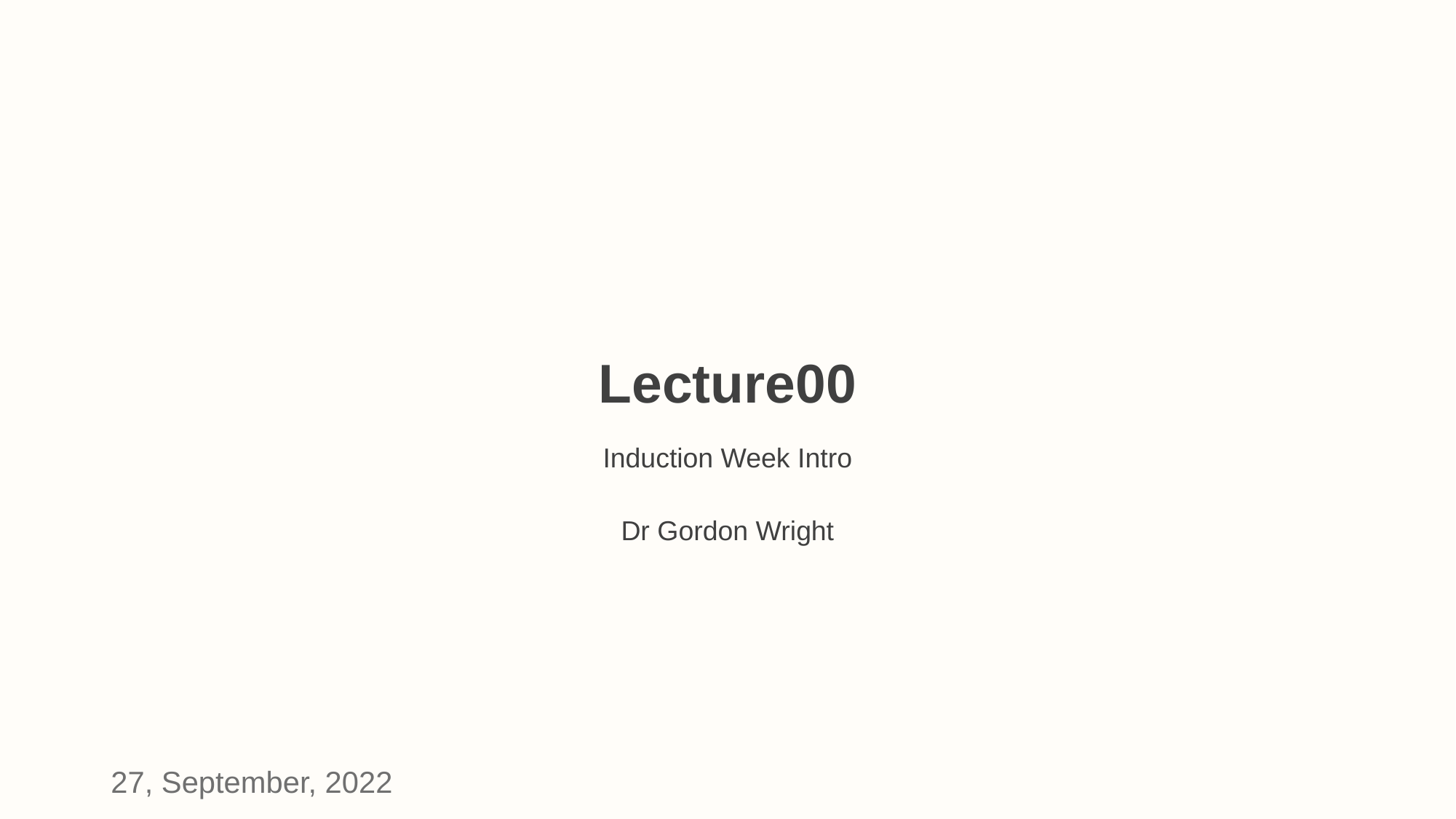

# Lecture00
Induction Week Intro
Dr Gordon Wright
27, September, 2022